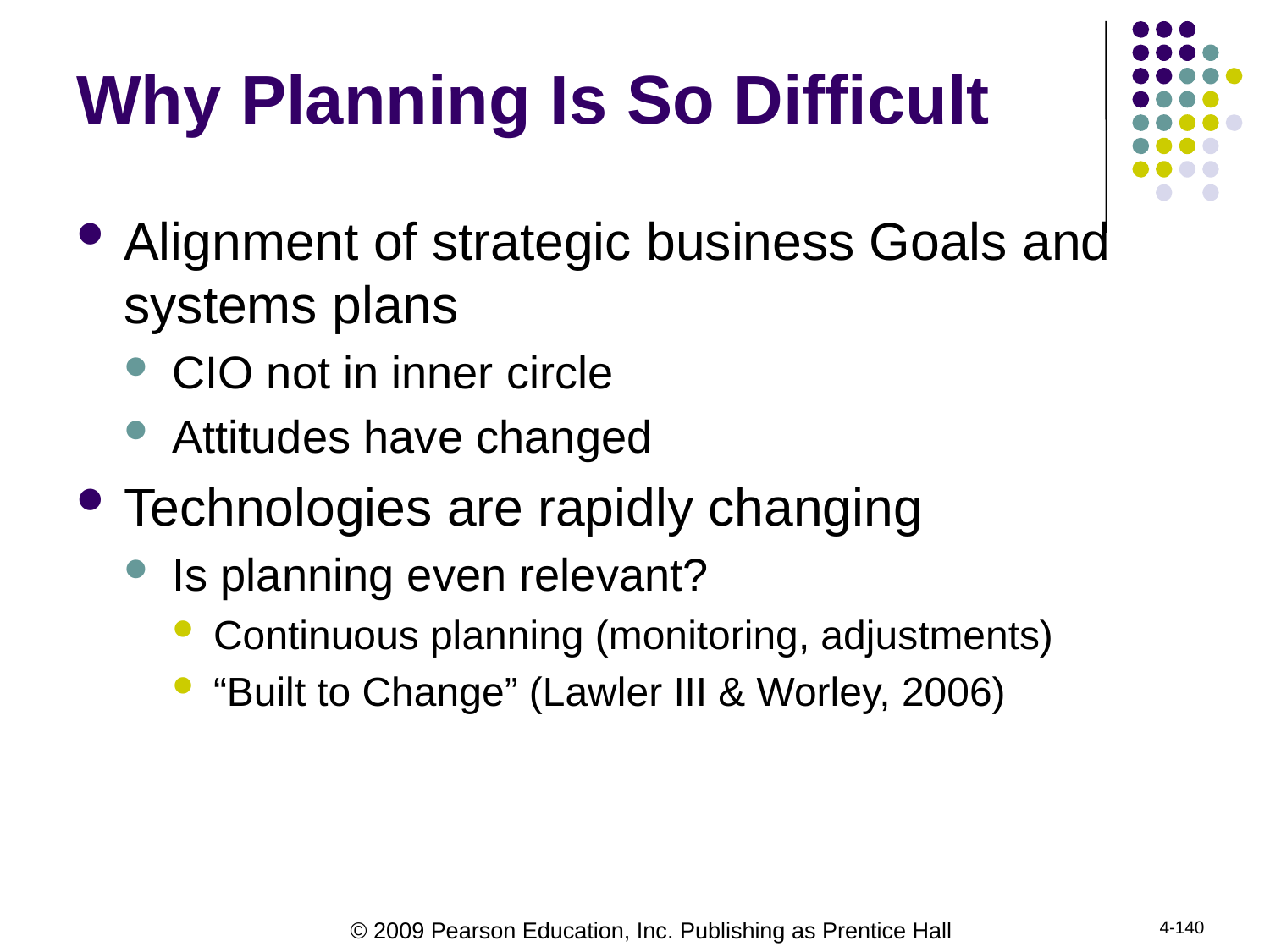

# Why Planning Is So Difficult
Alignment of strategic business Goals and systems plans
CIO not in inner circle
Attitudes have changed
Technologies are rapidly changing
Is planning even relevant?
Continuous planning (monitoring, adjustments)
“Built to Change” (Lawler III & Worley, 2006)
4-140